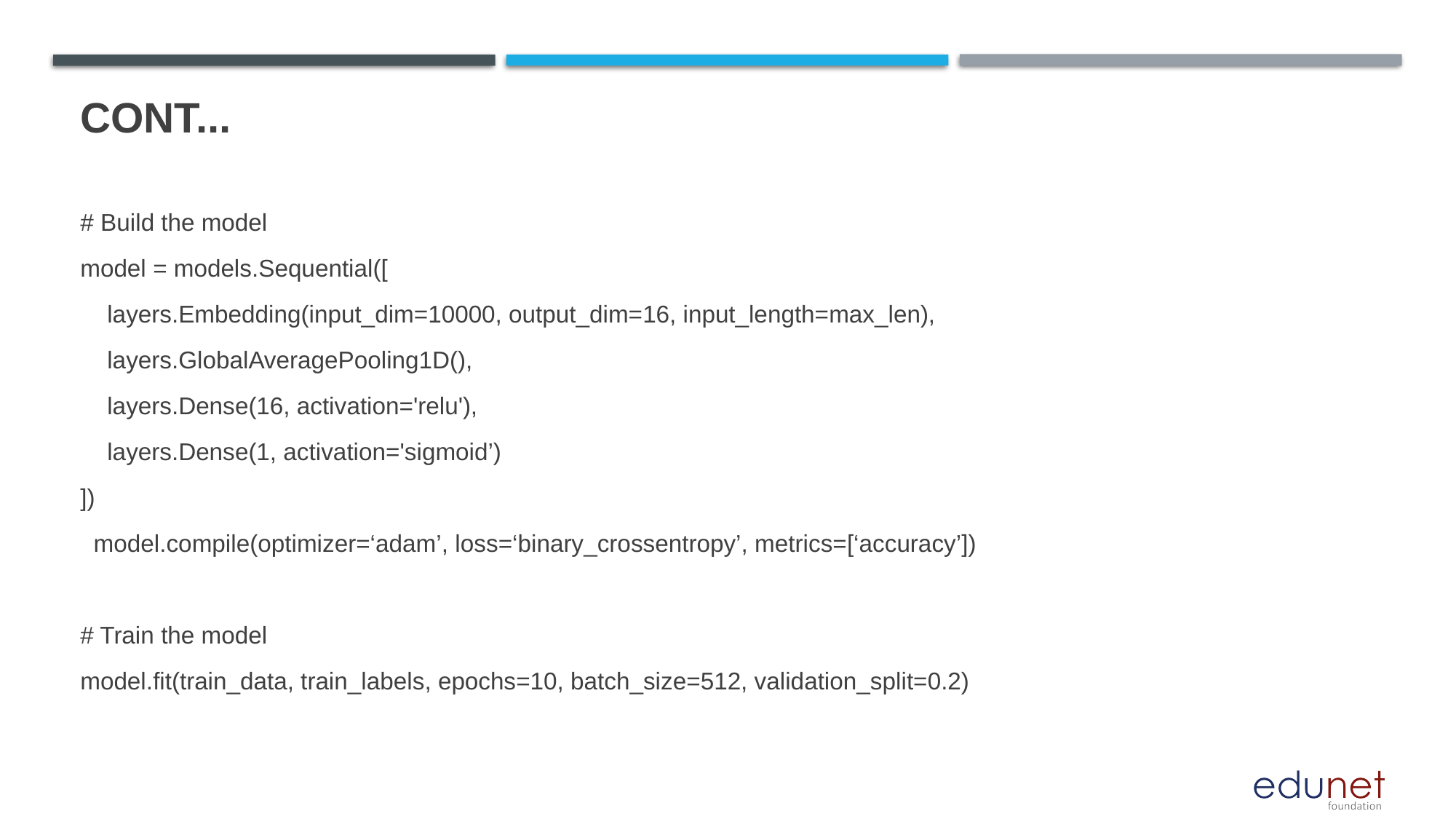

# Cont...

# Build the model
model = models.Sequential([
    layers.Embedding(input_dim=10000, output_dim=16, input_length=max_len),
    layers.GlobalAveragePooling1D(),
    layers.Dense(16, activation='relu'),
    layers.Dense(1, activation='sigmoid’)
])
  model.compile(optimizer=‘adam’, loss=‘binary_crossentropy’, metrics=[‘accuracy’])

# Train the model
model.fit(train_data, train_labels, epochs=10, batch_size=512, validation_split=0.2)